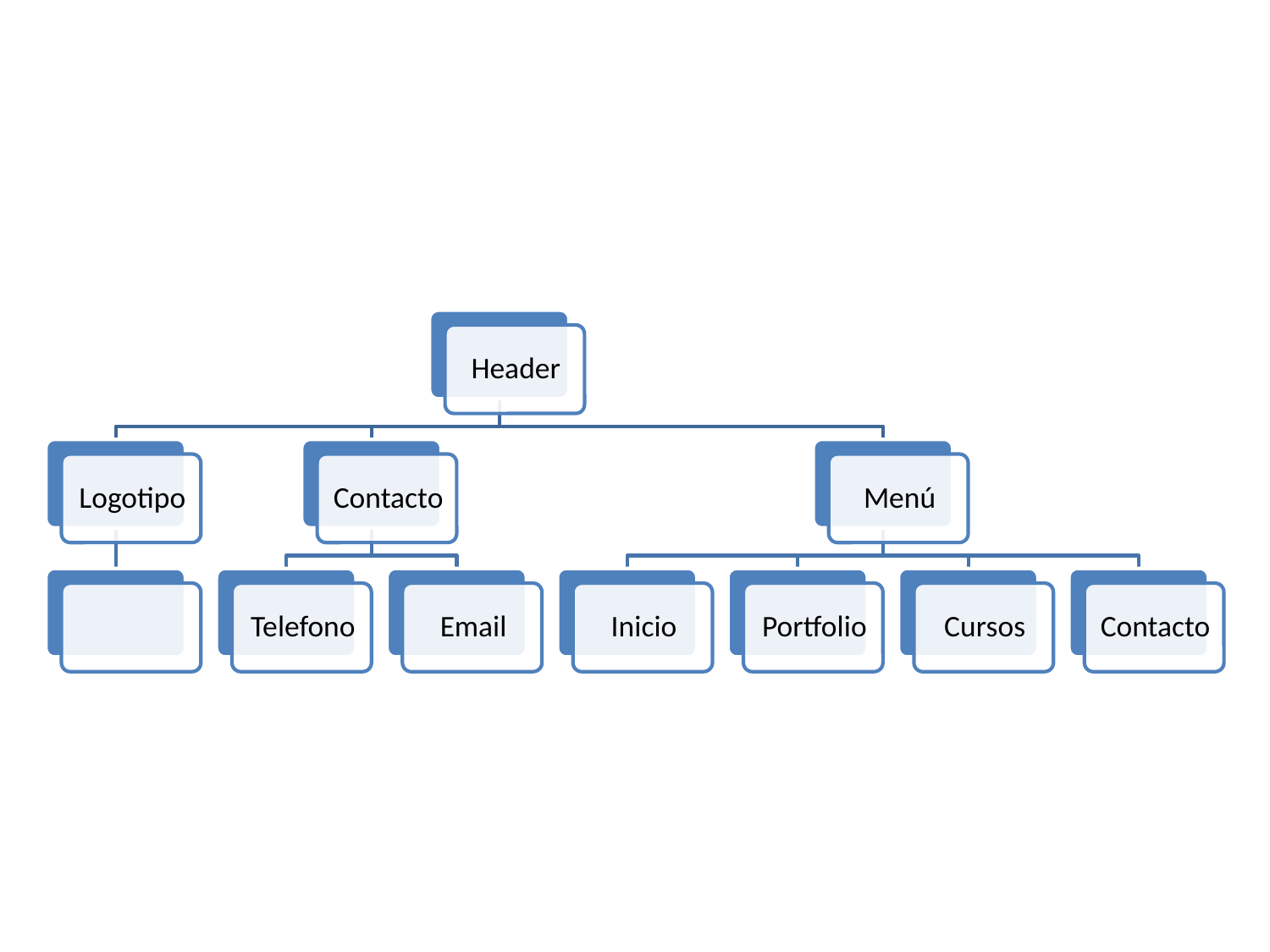

Header
Logotipo

Contacto
Telefono
Email
Menú
Inicio
Portfolio
Cursos
Contacto